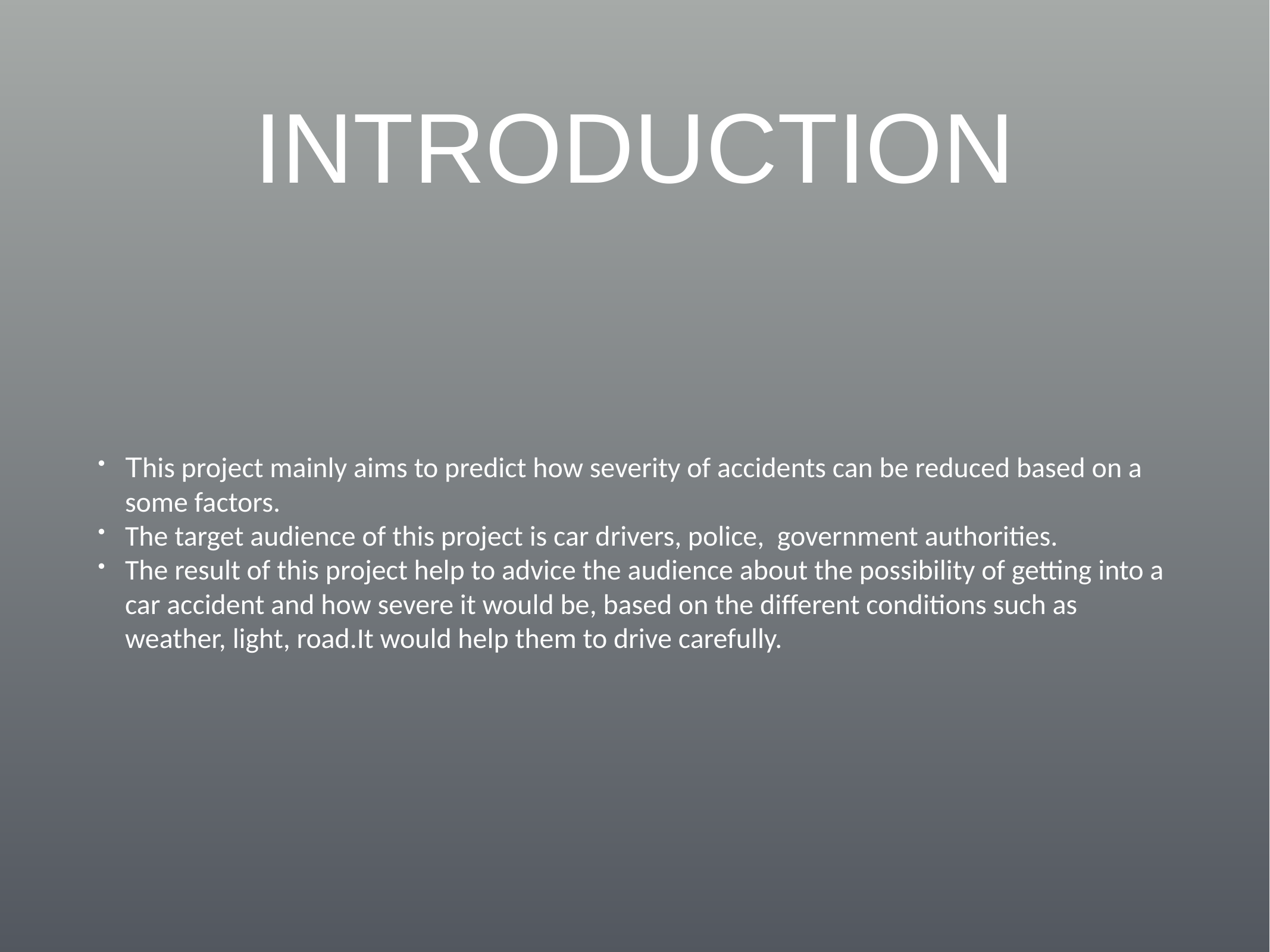

# INTRODUCTION
This project mainly aims to predict how severity of accidents can be reduced based on a some factors.
The target audience of this project is car drivers, police,  government authorities.
The result of this project help to advice the audience about the possibility of getting into a car accident and how severe it would be, based on the different conditions such as weather, light, road.It would help them to drive carefully.